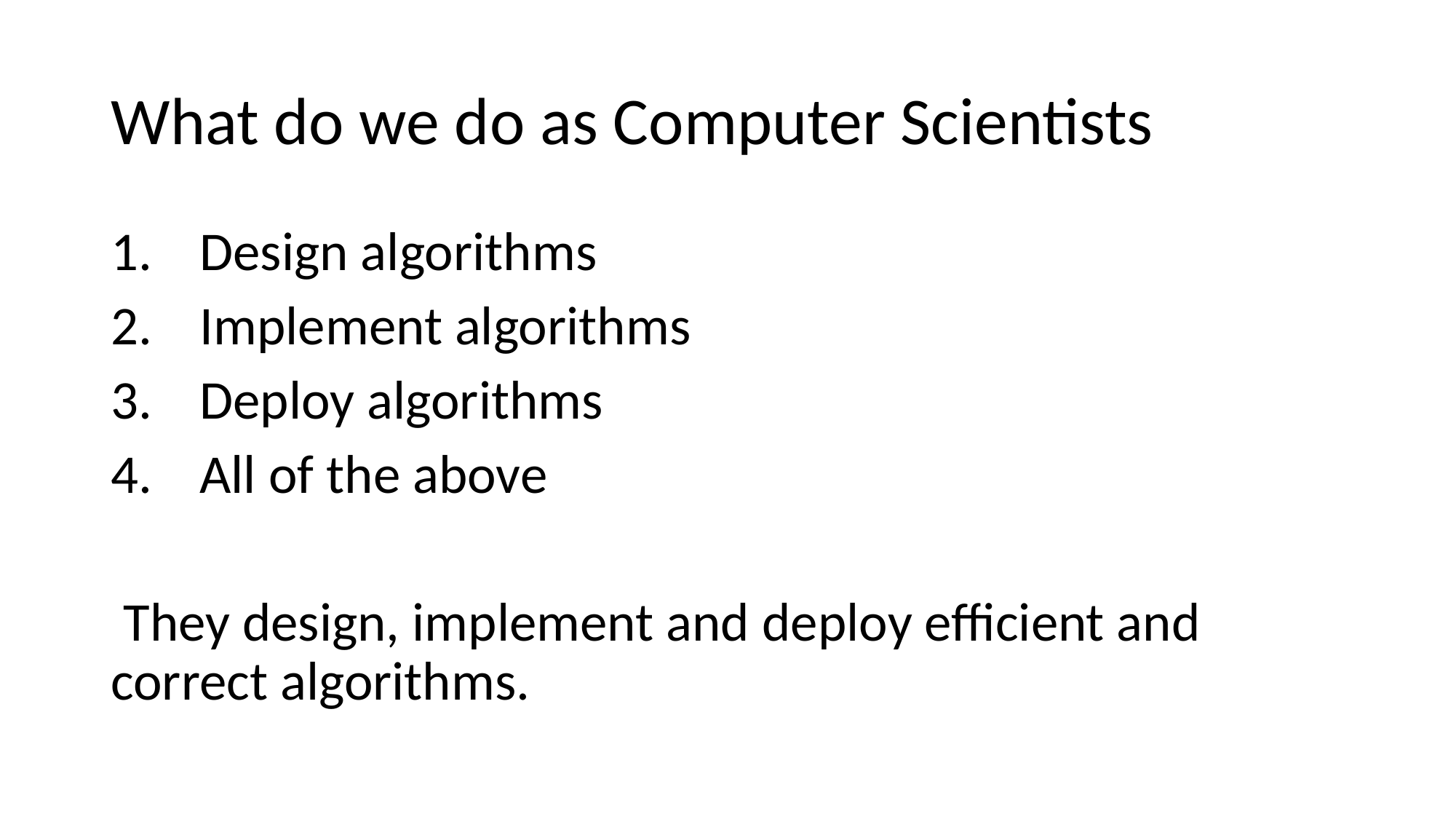

# What do we do as Computer Scientists
Design algorithms
Implement algorithms
Deploy algorithms
All of the above

 They design, implement and deploy efficient and correct algorithms.